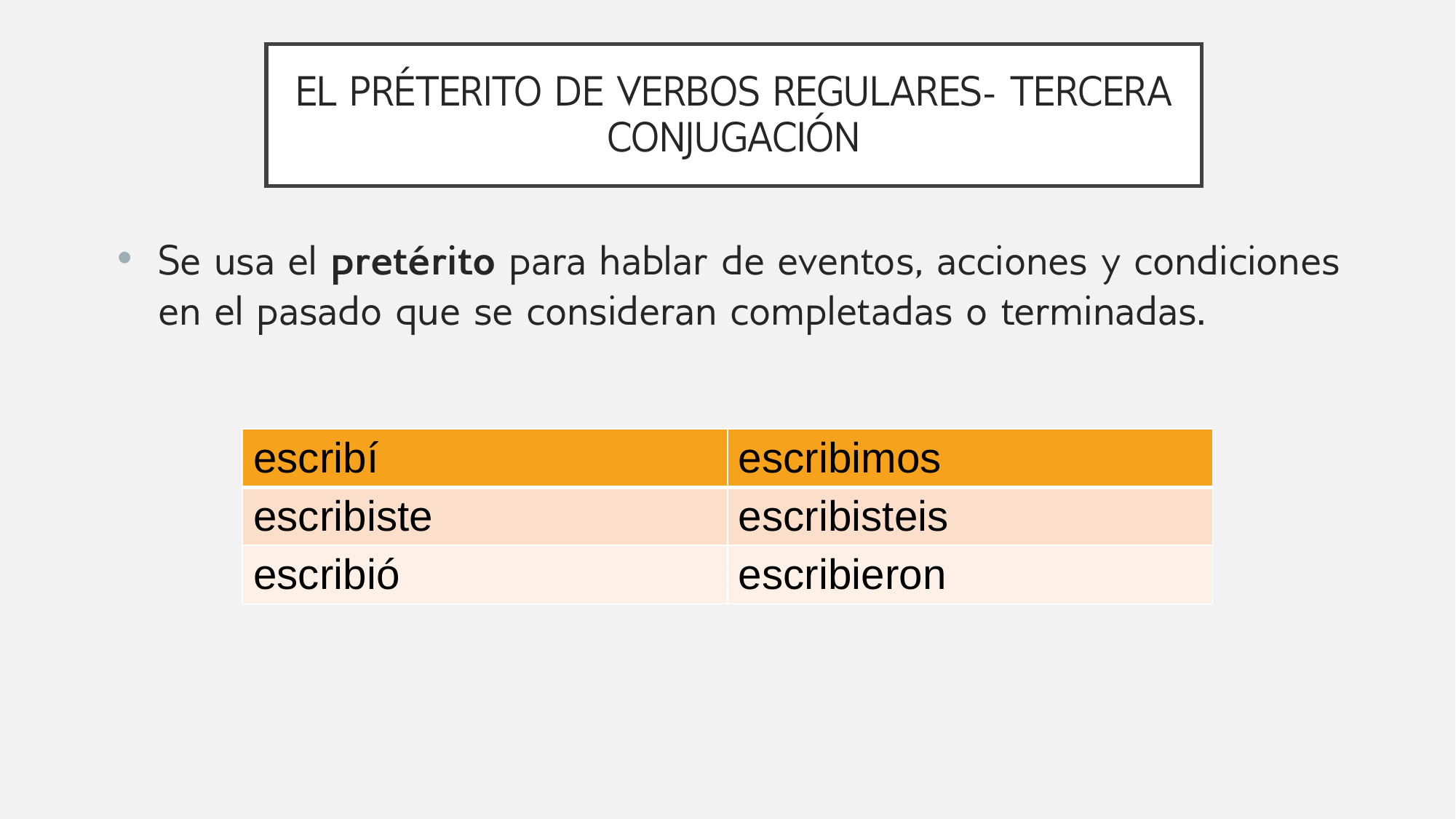

# EL PRÉTERITO DE VERBOS REGULARES- TERCERA CONJUGACIÓN
Se usa el pretérito para hablar de eventos, acciones y condiciones  en el pasado que se consideran completadas o terminadas.

| escribí | escribimos |
| --- | --- |
| escribiste | escribisteis |
| escribió | escribieron |